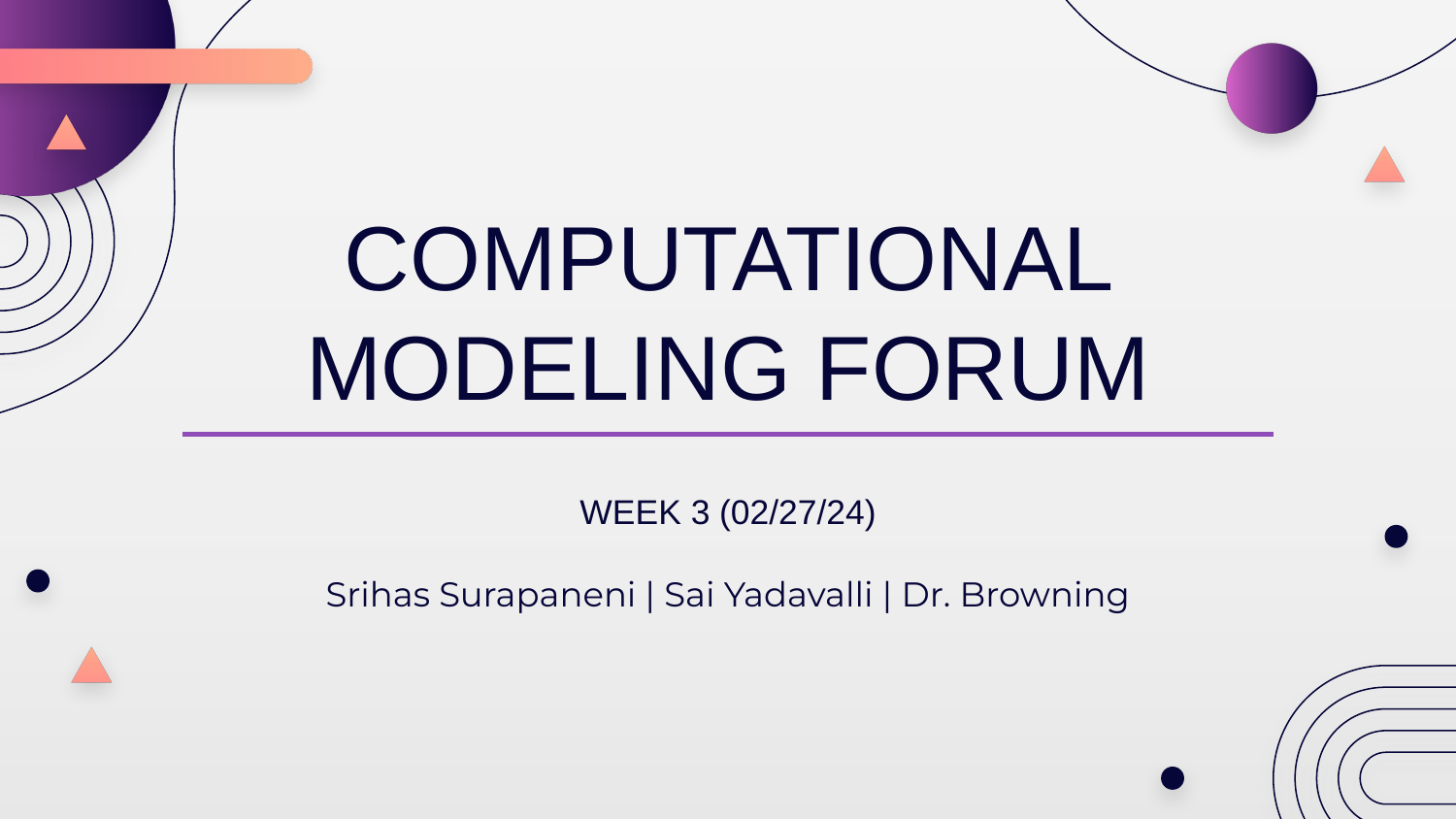

COMPUTATIONAL MODELING FORUM
# WEEK 3 (02/27/24)

Srihas Surapaneni | Sai Yadavalli | Dr. Browning